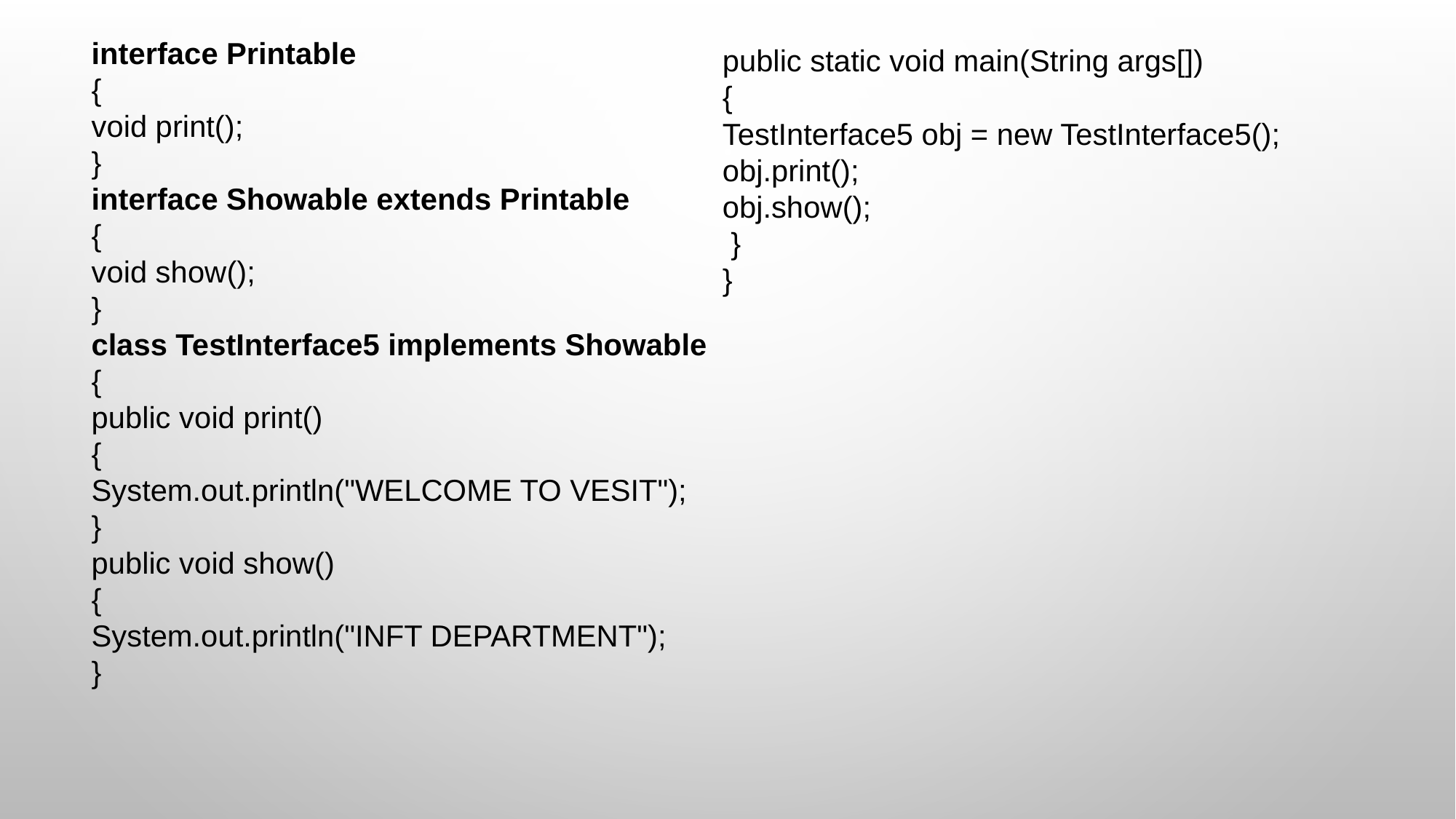

public static void main(String args[])
{
TestInterface5 obj = new TestInterface5();
obj.print();
obj.show();
 }
}
interface Printable
{
void print();
}
interface Showable extends Printable
{
void show();
}
class TestInterface5 implements Showable
{
public void print()
{
System.out.println("WELCOME TO VESIT");
}
public void show()
{
System.out.println("INFT DEPARTMENT");
}